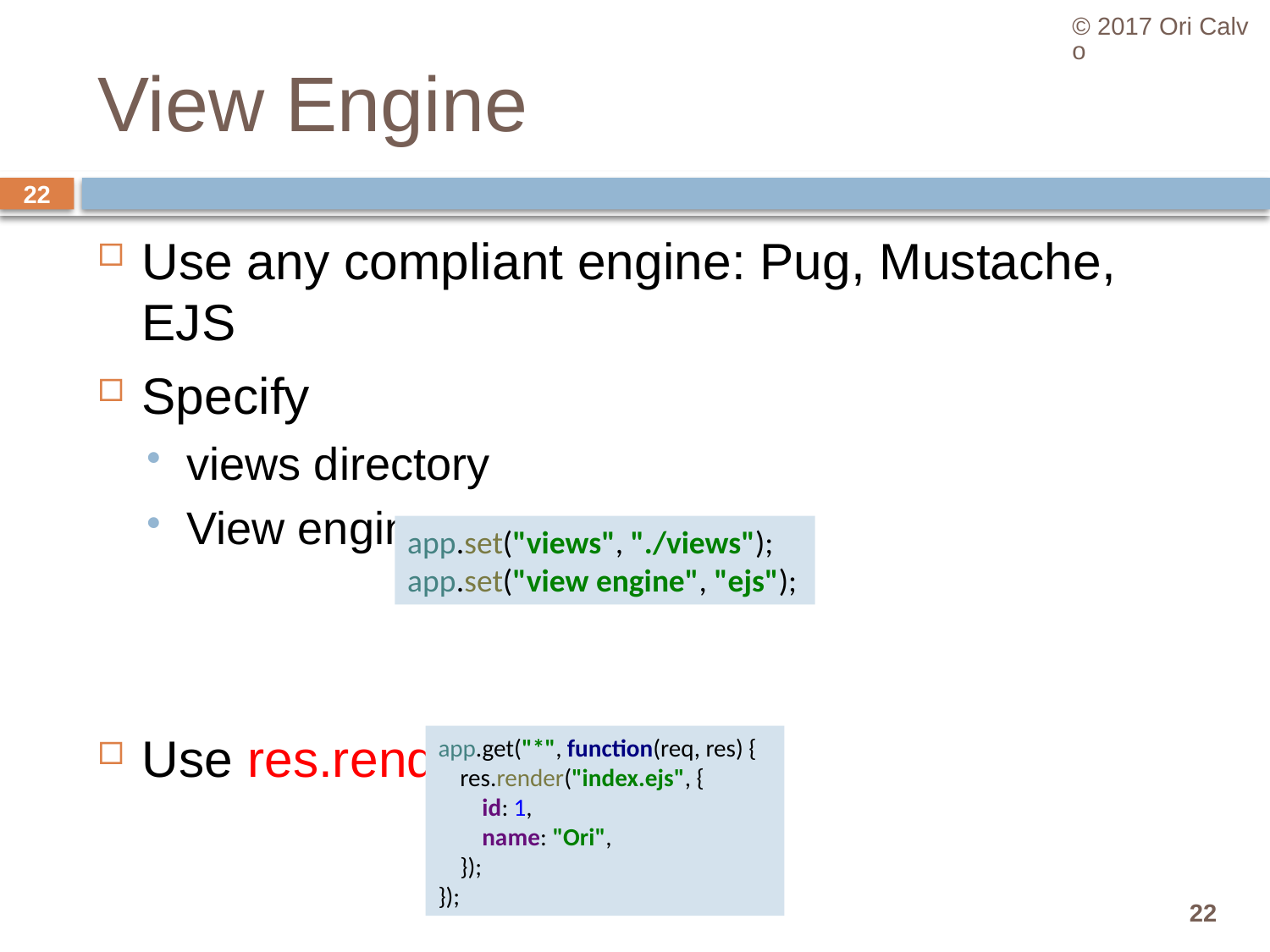

© 2017 Ori Calvo
# View Engine
22
Use any compliant engine: Pug, Mustache, EJS
Specify
views directory
View engine name

Use res.render
app.set("views", "./views");
app.set("view engine", "ejs");
app.get("*", function(req, res) {
    res.render("index.ejs", {
        id: 1,
        name: "Ori",
    });
});